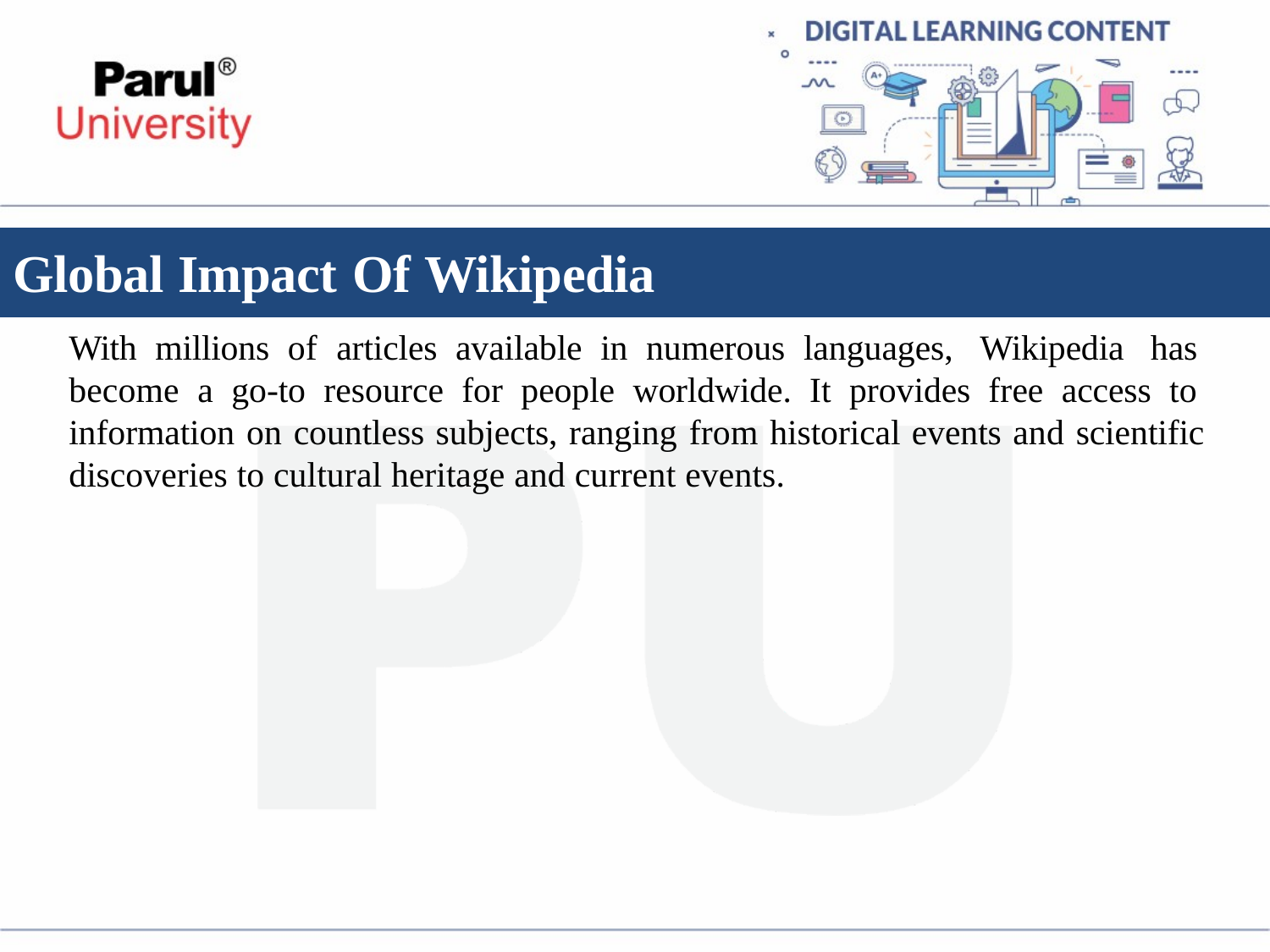

# Global Impact Of Wikipedia
With millions of articles available in numerous languages, Wikipedia has  become a go-to resource for people worldwide. It provides free access to  information on countless subjects, ranging from historical events and scientific  discoveries to cultural heritage and current events.